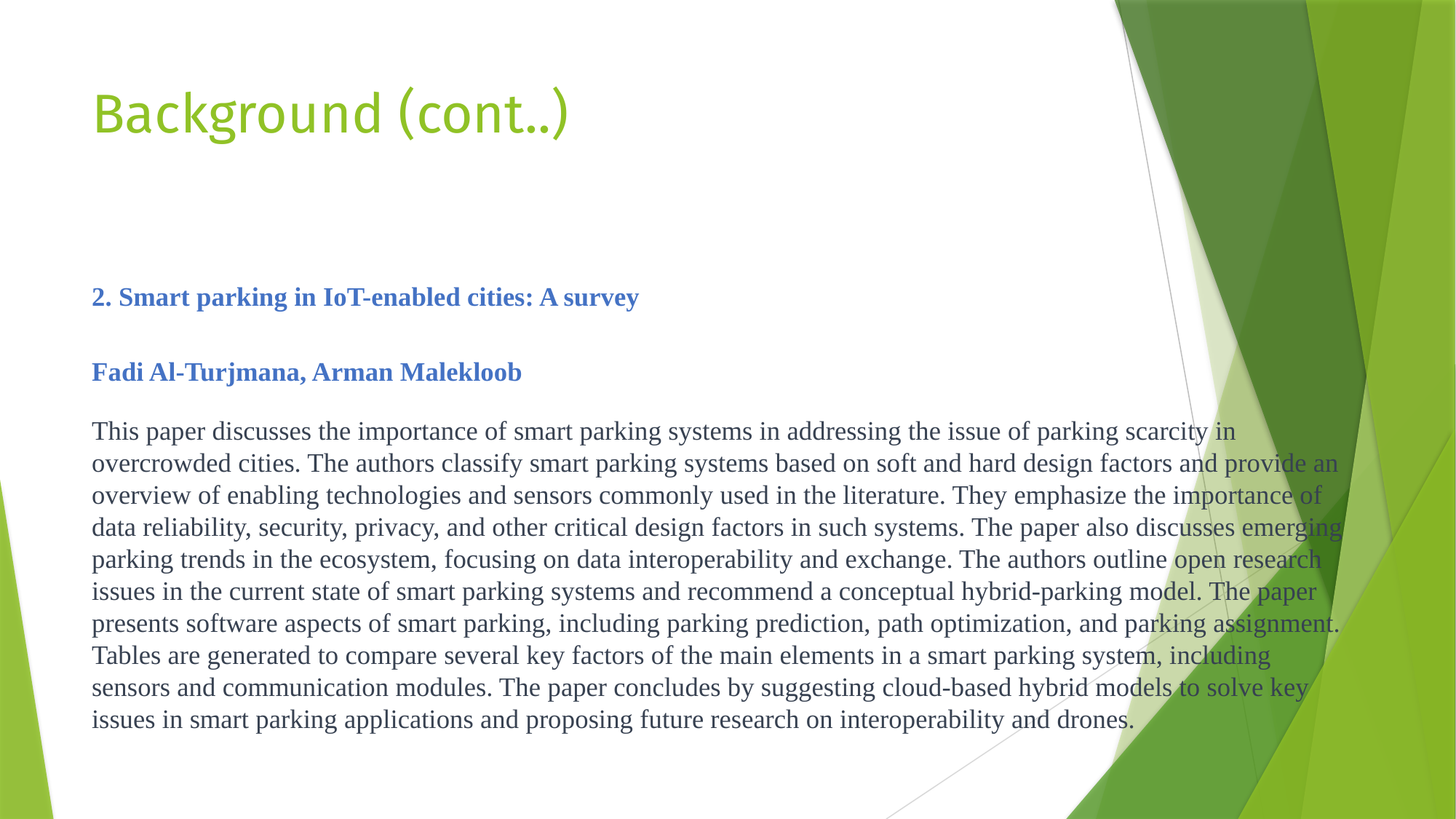

# Background (cont..)
2. Smart parking in IoT-enabled cities: A survey
Fadi Al-Turjmana, Arman Malekloob
This paper discusses the importance of smart parking systems in addressing the issue of parking scarcity in overcrowded cities. The authors classify smart parking systems based on soft and hard design factors and provide an overview of enabling technologies and sensors commonly used in the literature. They emphasize the importance of data reliability, security, privacy, and other critical design factors in such systems. The paper also discusses emerging parking trends in the ecosystem, focusing on data interoperability and exchange. The authors outline open research issues in the current state of smart parking systems and recommend a conceptual hybrid-parking model. The paper presents software aspects of smart parking, including parking prediction, path optimization, and parking assignment. Tables are generated to compare several key factors of the main elements in a smart parking system, including sensors and communication modules. The paper concludes by suggesting cloud-based hybrid models to solve key issues in smart parking applications and proposing future research on interoperability and drones.